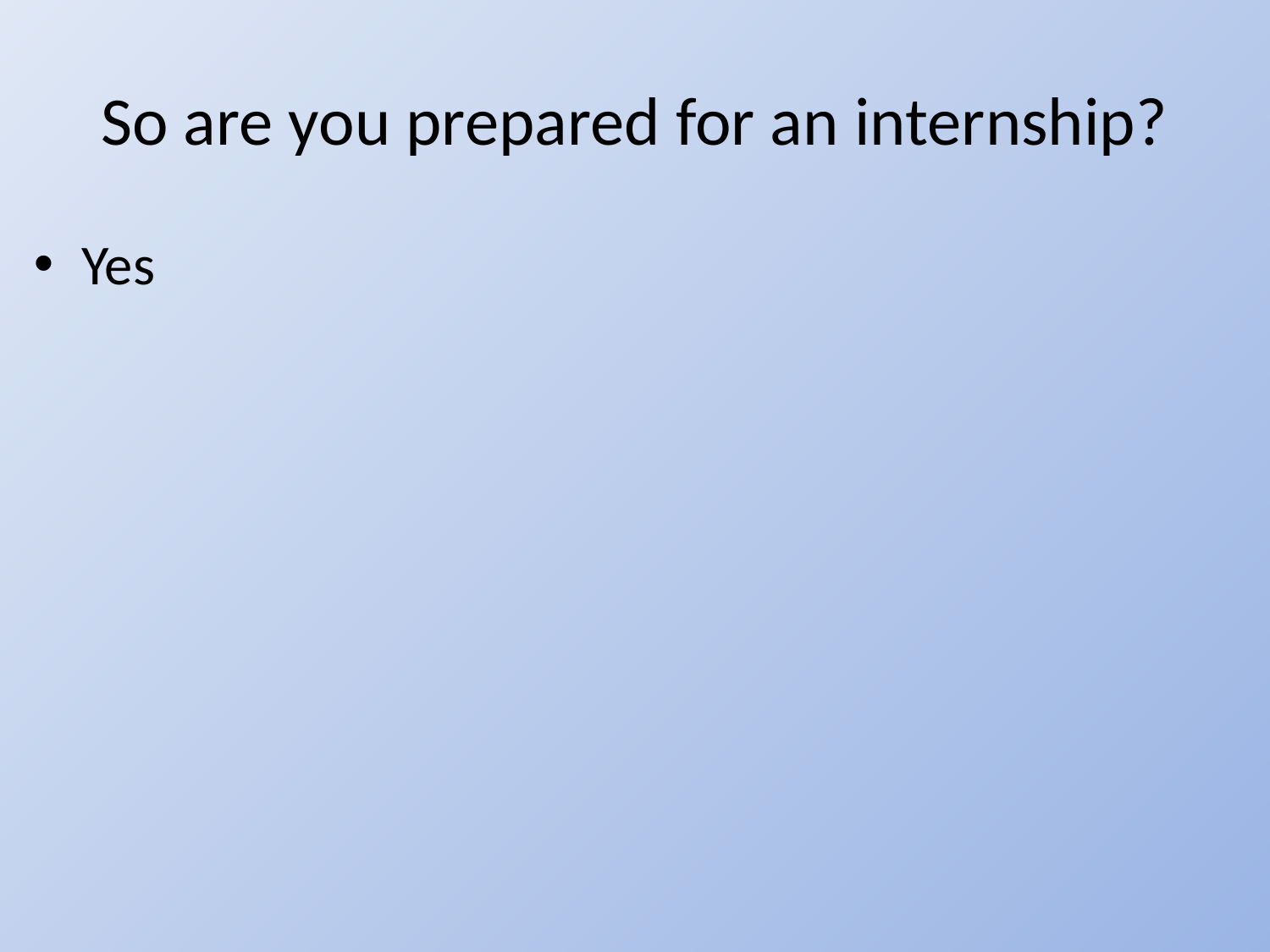

# So are you prepared for an internship?
Yes